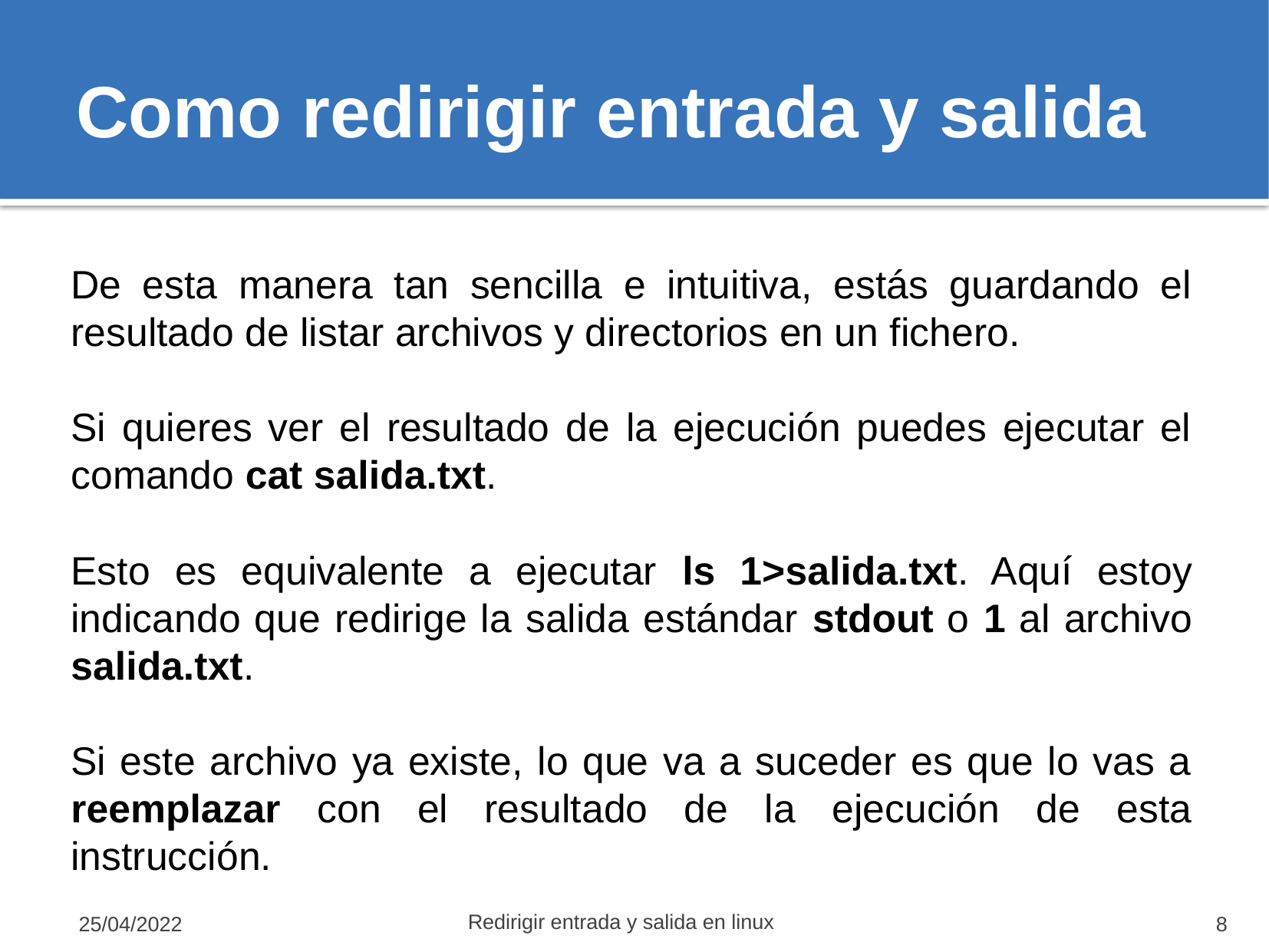

# Como redirigir entrada y salida
De esta manera tan sencilla e intuitiva, estás guardando el resultado de listar archivos y directorios en un fichero.

Si quieres ver el resultado de la ejecución puedes ejecutar el comando cat salida.txt.

Esto es equivalente a ejecutar ls 1>salida.txt. Aquí estoy indicando que redirige la salida estándar stdout o 1 al archivo salida.txt.

Si este archivo ya existe, lo que va a suceder es que lo vas a reemplazar con el resultado de la ejecución de esta instrucción.

Redirigir entrada y salida en linux
25/04/2022
8